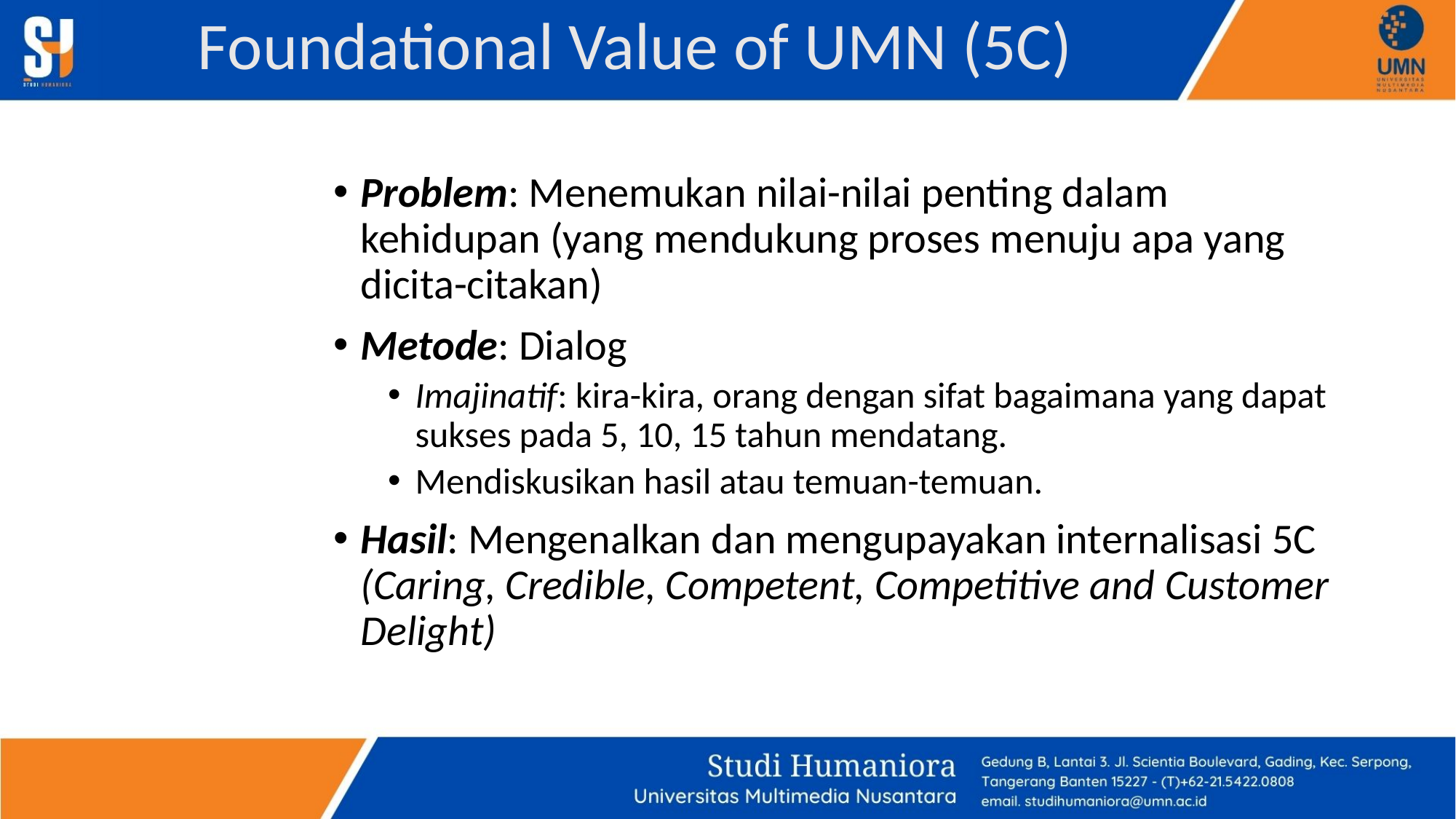

# Foundational Value of UMN (5C)
Problem: Menemukan nilai-nilai penting dalam kehidupan (yang mendukung proses menuju apa yang dicita-citakan)
Metode: Dialog
Imajinatif: kira-kira, orang dengan sifat bagaimana yang dapat sukses pada 5, 10, 15 tahun mendatang.
Mendiskusikan hasil atau temuan-temuan.
Hasil: Mengenalkan dan mengupayakan internalisasi 5C (Caring, Credible, Competent, Competitive and Customer Delight)